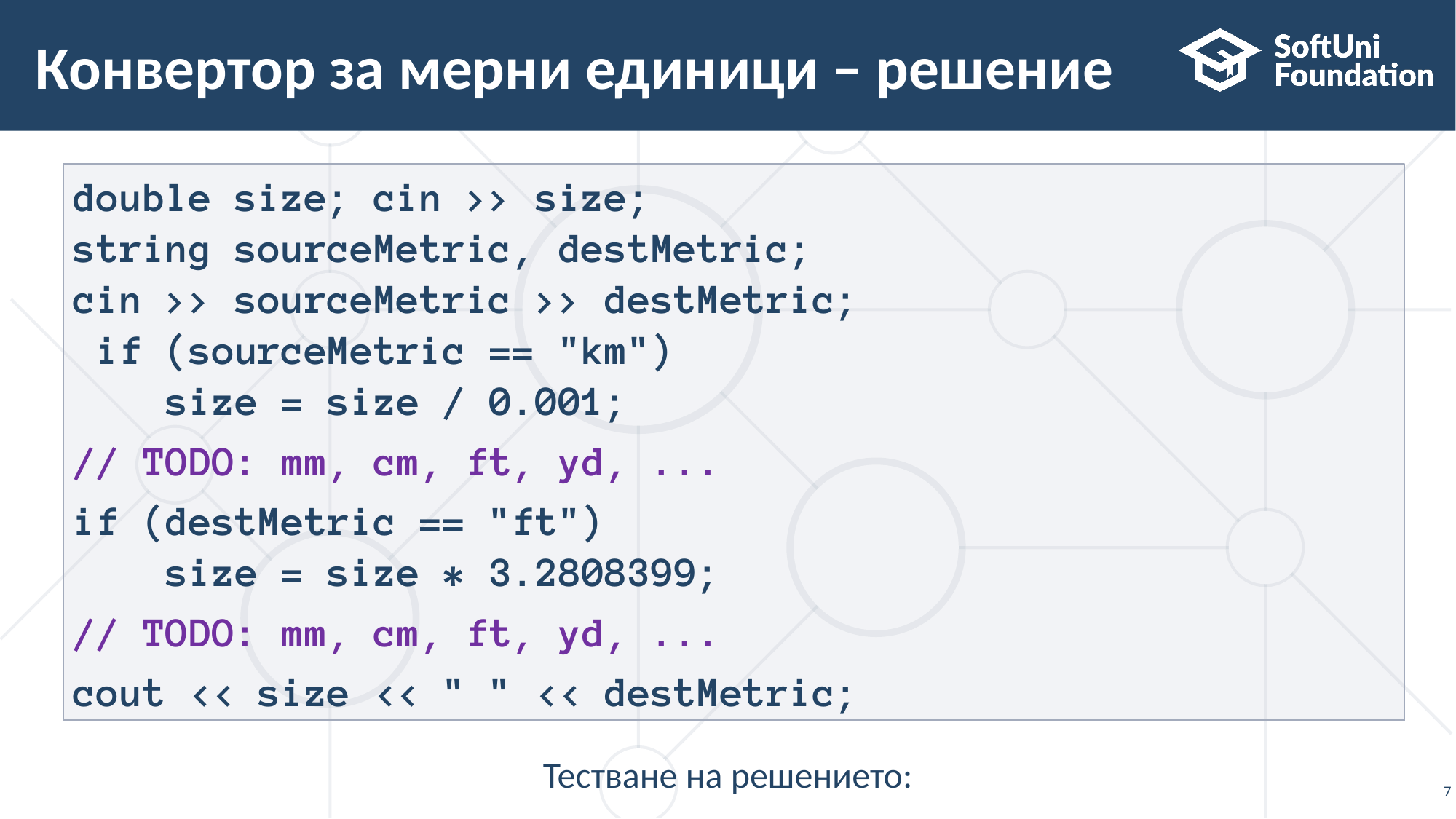

# Конвертор за мерни единици – решение
double size; cin >> size;
string sourceMetric, destMetric;
cin >> sourceMetric >> destMetric;
 if (sourceMetric == "km")
    size = size / 0.001;
// TODO: mm, cm, ft, yd, ...
if (destMetric == "ft")
    size = size * 3.2808399;
// TODO: mm, cm, ft, yd, ...
cout << size << " " << destMetric;
Тестване на решението:
7